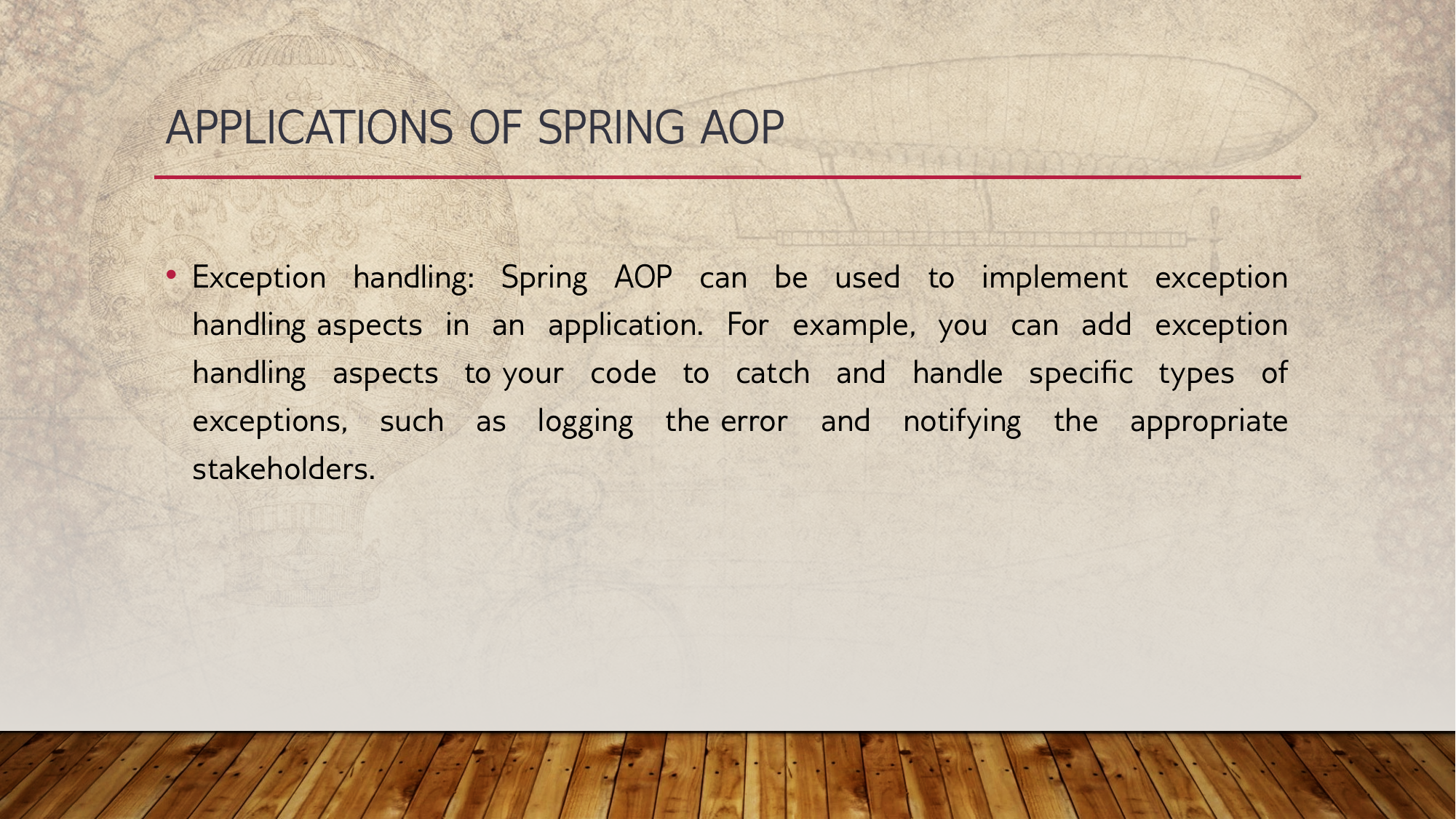

# APPLICATIONS OF SPRING AOP
Exception handling: Spring AOP can be used to implement exception handling aspects in an application. For example, you can add exception handling aspects to your code to catch and handle specific types of exceptions, such as logging the error and notifying the appropriate stakeholders.